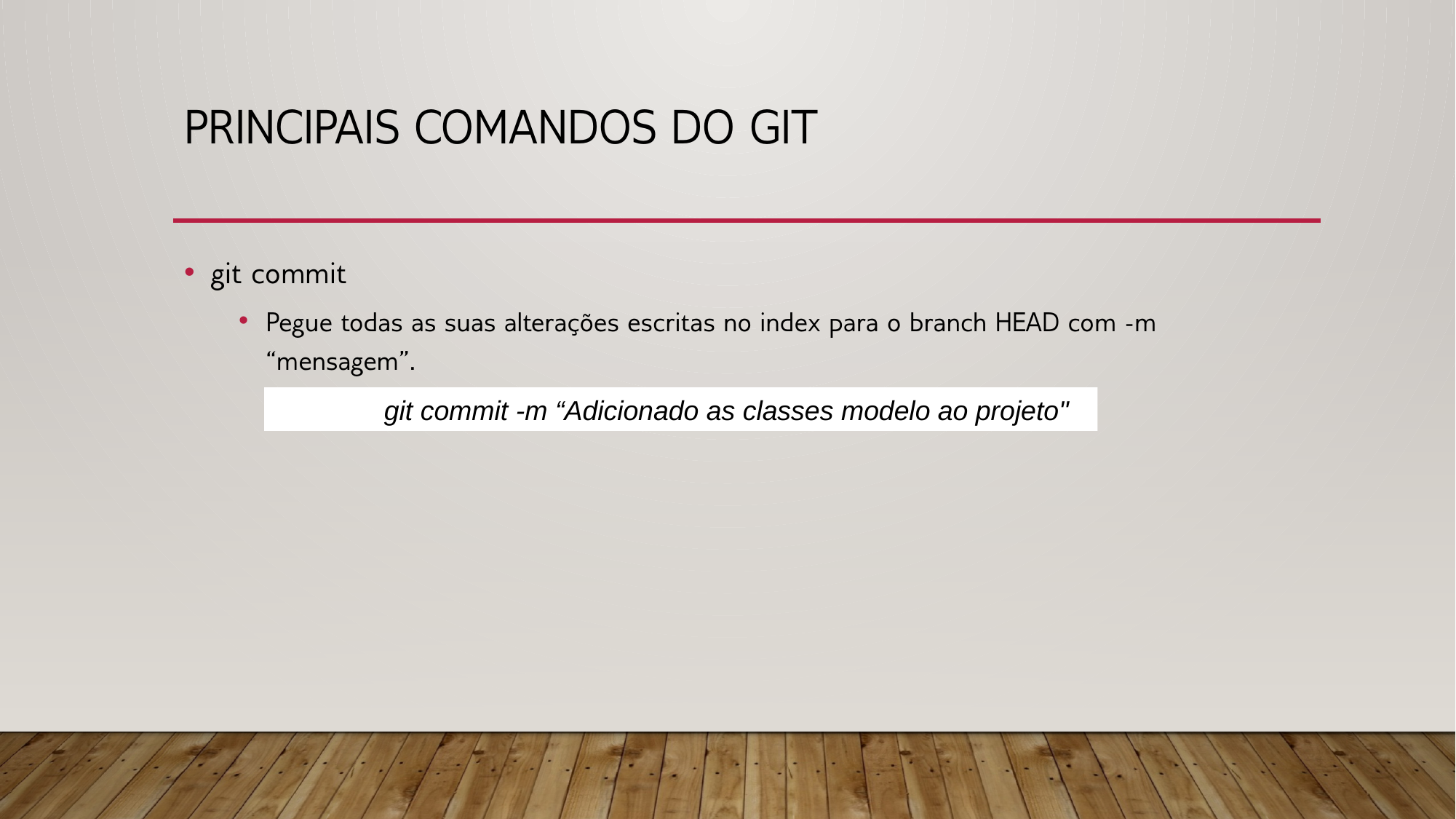

# Principais comandos do git
git commit
Pegue todas as suas alterações escritas no index para o branch HEAD com -m “mensagem”.

git commit -m “Adicionado as classes modelo ao projeto"